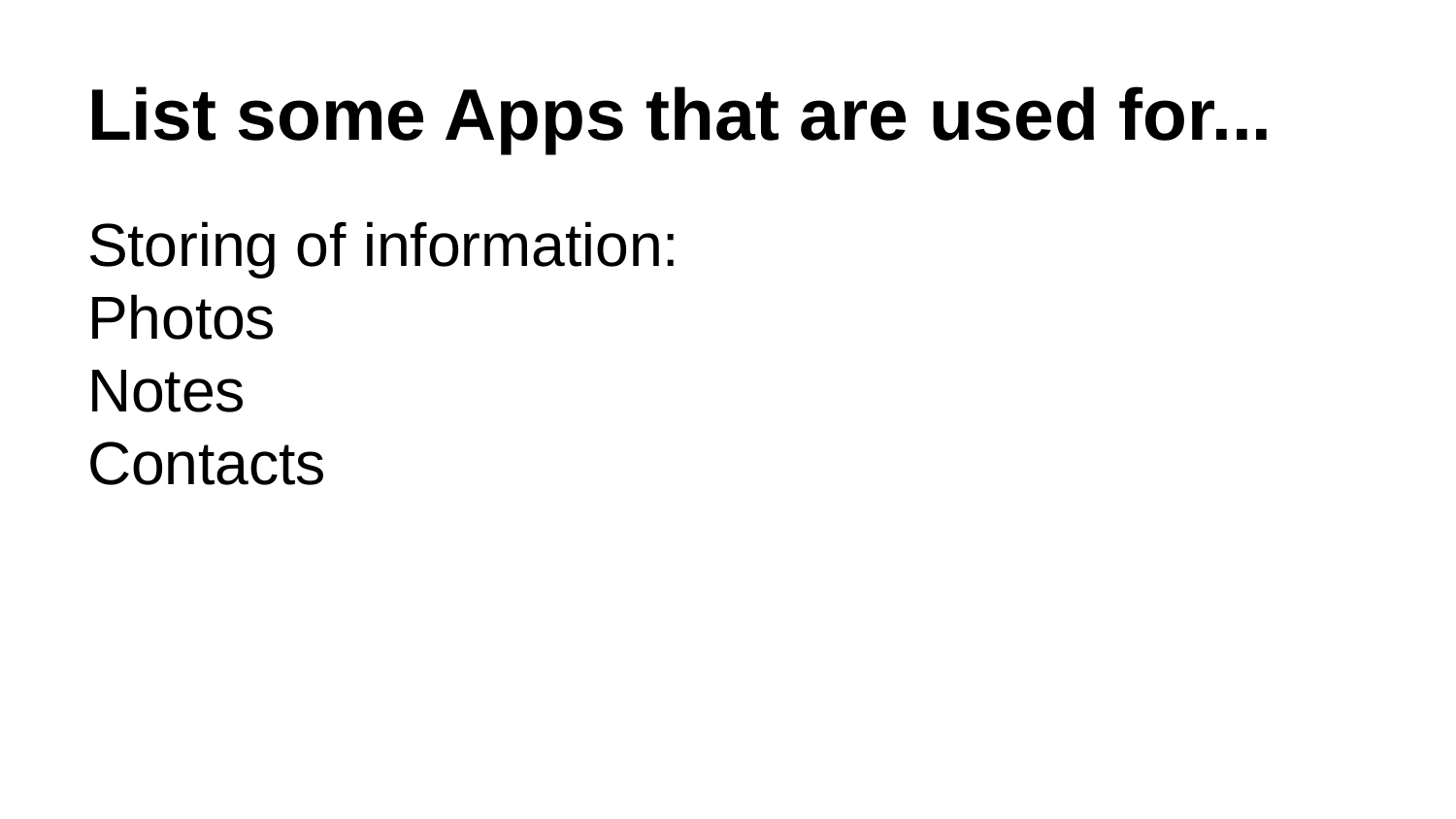

# List some Apps that are used for...
Storing of information:
Photos
Notes
Contacts